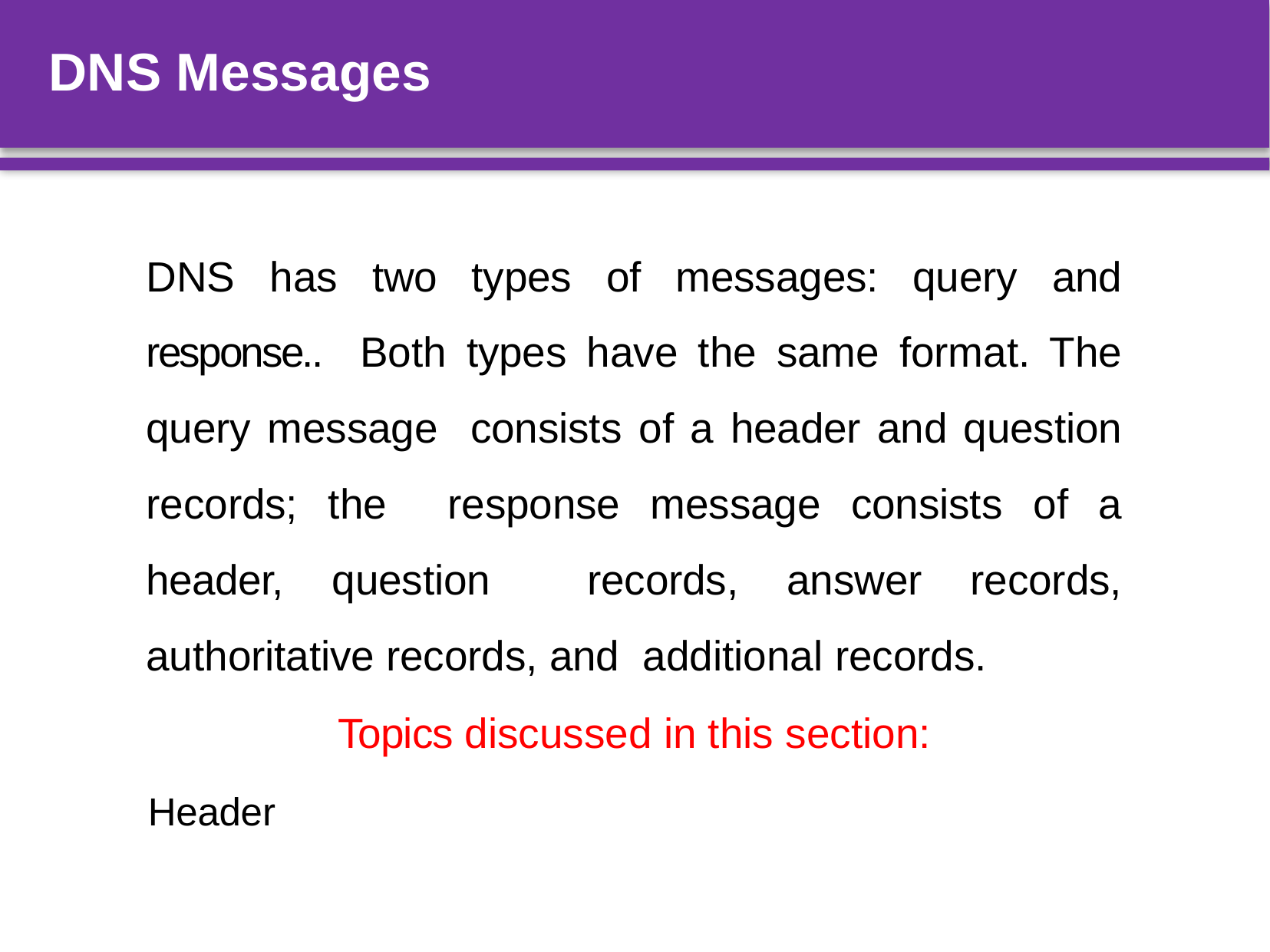

# DNS Messages
DNS has two types of messages: query and response..  Both types have the same format. The query message  consists of a header and question records; the  response message consists of a header, question  records, answer records, authoritative records, and  additional records.
Topics discussed in this section:
Header